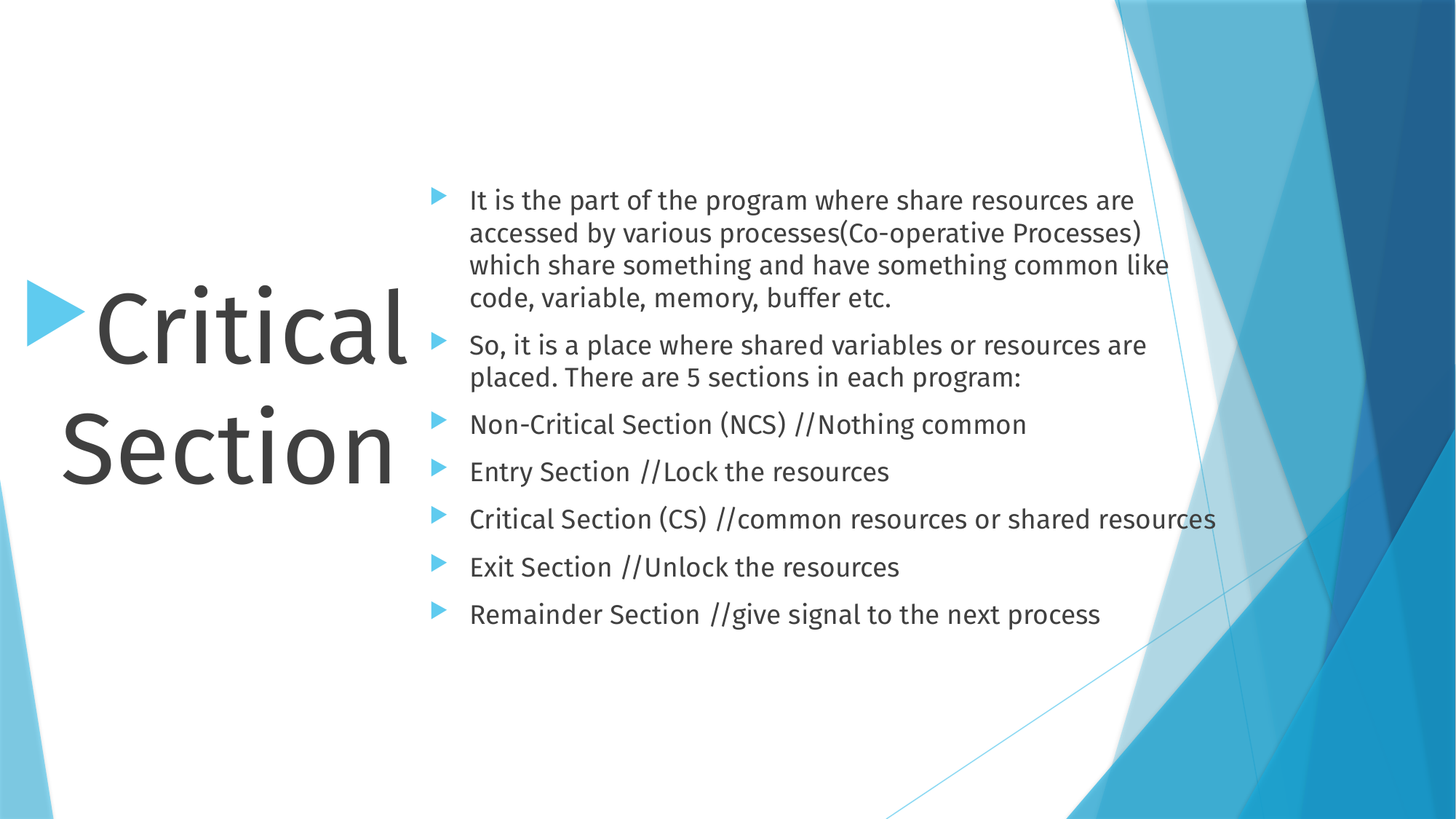

It is the part of the program where share resources are accessed by various processes(Co-operative Processes) which share something and have something common like code, variable, memory, buffer etc.
So, it is a place where shared variables or resources are placed. There are 5 sections in each program:
Non-Critical Section (NCS) //Nothing common
Entry Section //Lock the resources
Critical Section (CS) //common resources or shared resources
Exit Section //Unlock the resources
Remainder Section //give signal to the next process

Critical Section